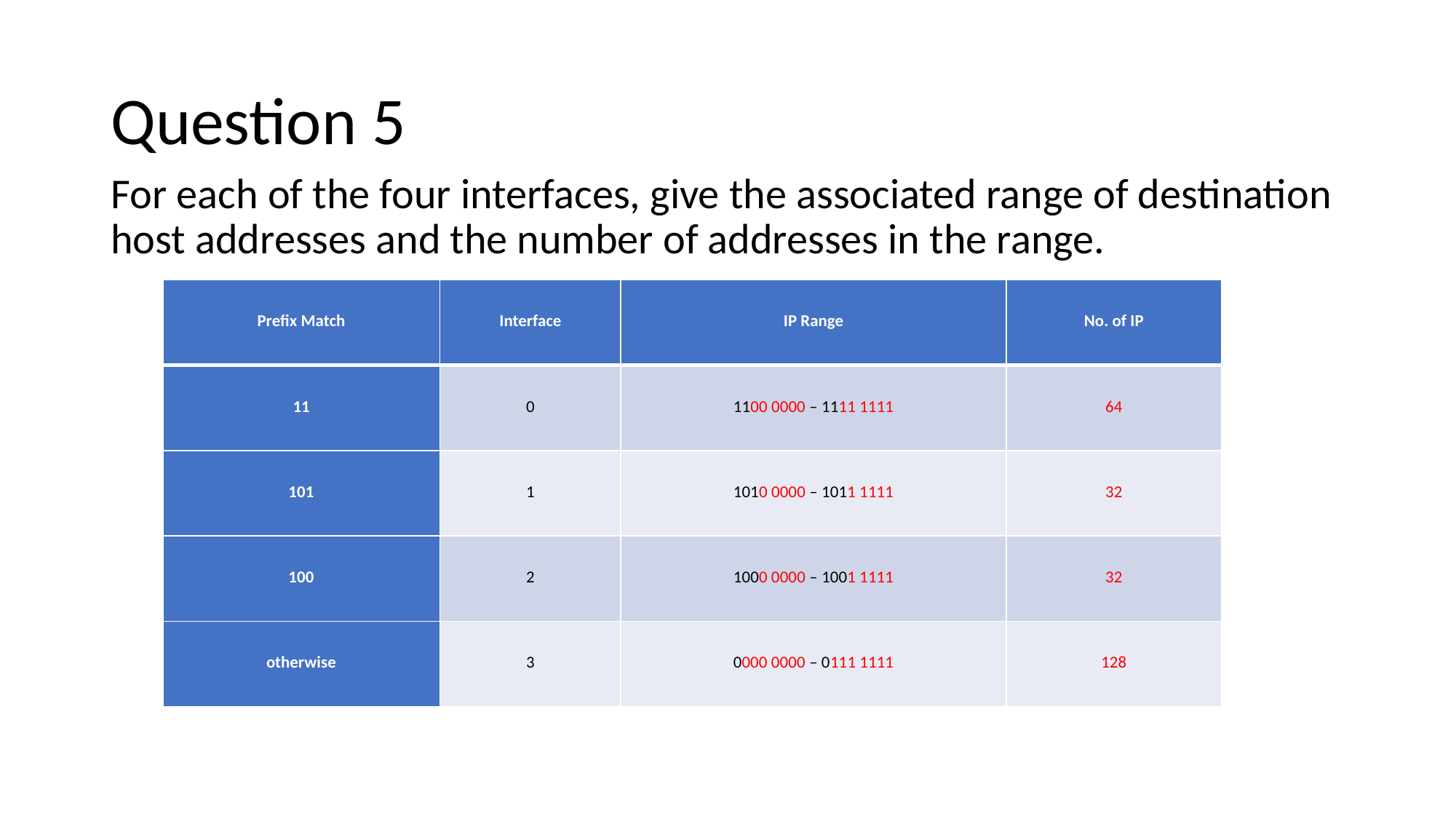

# Question 5
For each of the four interfaces, give the associated range of destination host addresses and the number of addresses in the range.
| Prefix Match | Interface | IP Range | No. of IP |
| --- | --- | --- | --- |
| 11 | 0 | 1100 0000 – 1111 1111 | 64 |
| 101 | 1 | 1010 0000 – 1011 1111 | 32 |
| 100 | 2 | 1000 0000 – 1001 1111 | 32 |
| otherwise | 3 | 0000 0000 – 0111 1111 | 128 |